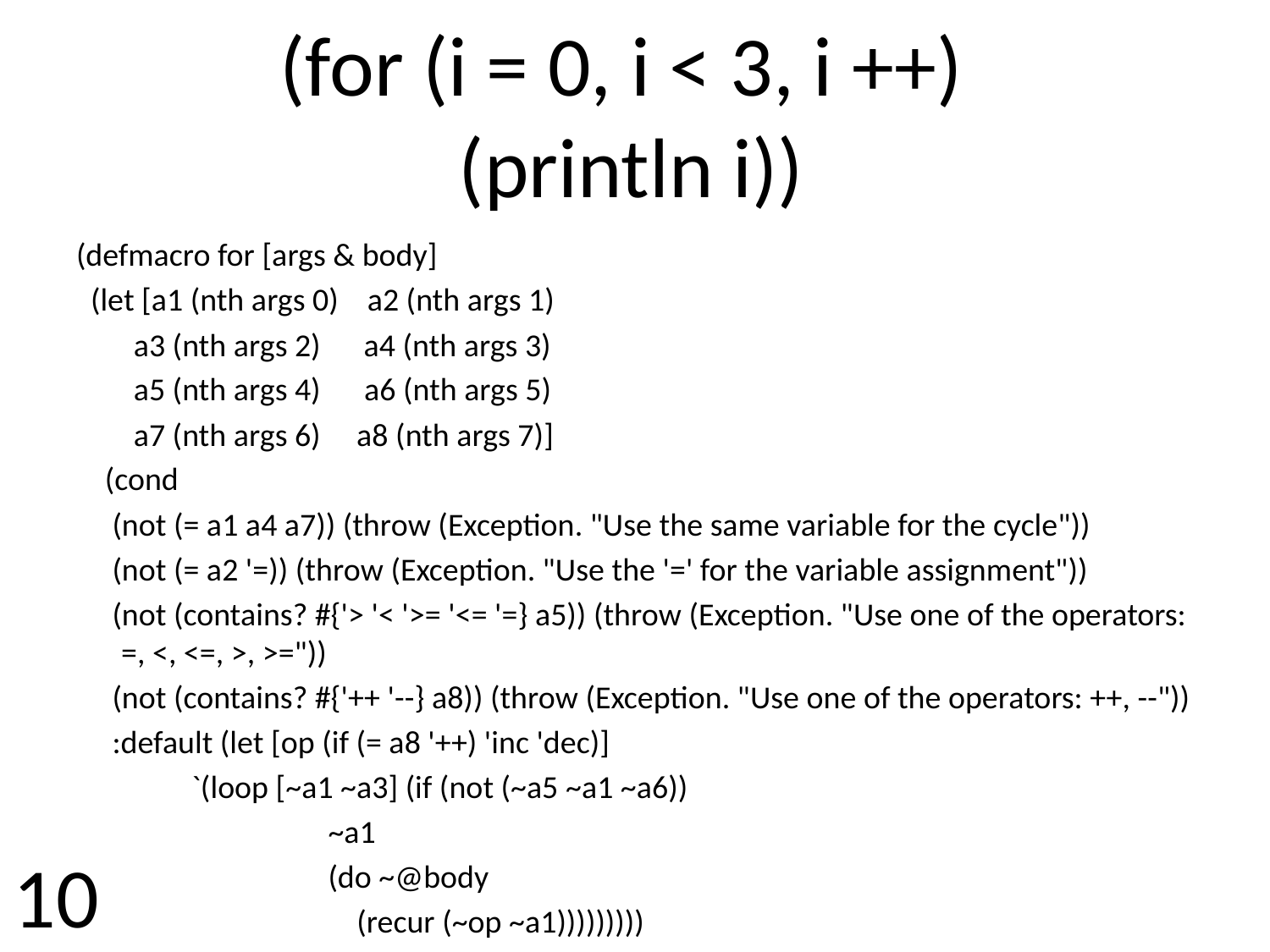

# (for (i = 0, i < 3, i ++) (println i))
(defmacro for [args & body]
  (let [a1 (nth args 0)    a2 (nth args 1)
        a3 (nth args 2)      a4 (nth args 3)
        a5 (nth args 4)      a6 (nth args 5)
        a7 (nth args 6)     a8 (nth args 7)]
    (cond
     (not (= a1 a4 a7)) (throw (Exception. "Use the same variable for the cycle"))
     (not (= a2 '=)) (throw (Exception. "Use the '=' for the variable assignment"))
     (not (contains? #{'> '< '>= '<= '=} a5)) (throw (Exception. "Use one of the operators: =, <, <=, >, >="))
     (not (contains? #{'++ '--} a8)) (throw (Exception. "Use one of the operators: ++, --"))
     :default (let [op (if (= a8 '++) 'inc 'dec)]
                `(loop [~a1 ~a3] (if (not (~a5 ~a1 ~a6))
                                   ~a1
                                   (do ~@body
                                       (recur (~op ~a1)))))))))
10